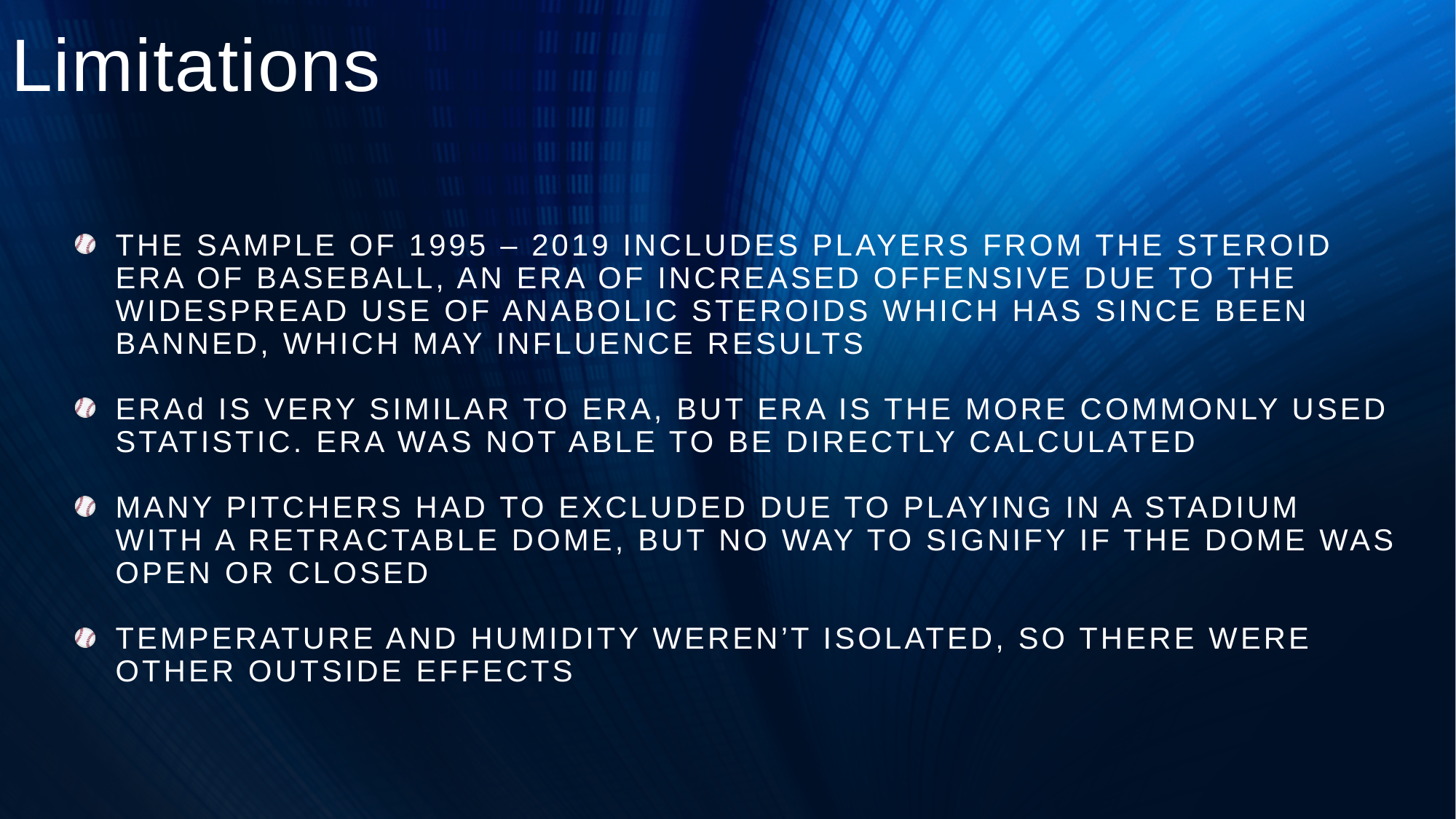

# Limitations

The sample of 1995 – 2019 includes players from the steroid era of baseball, an era of increased offensive due to the widespread use of anabolic steroids which has since been banned, which may influence results

Erad is very similar to era, but era is the more commonly used statistic. Era was not able to be directly calculated

Many pitchers had to excluded due to playing in a stadium with a retractable dome, but no way to signify if the dome was open or closed

Temperature and humidity weren’t isolated, so there were other outside effects